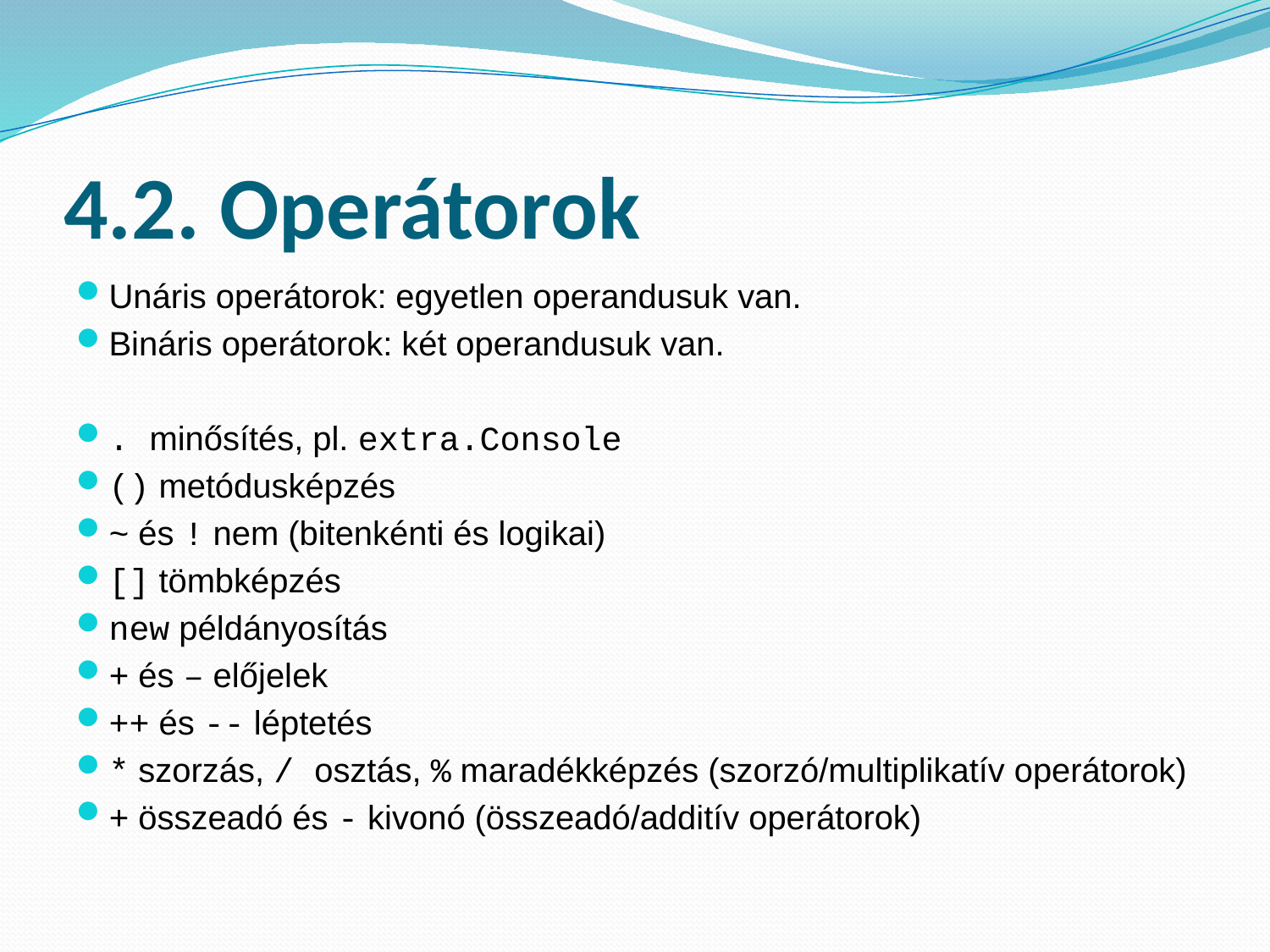

# 4.2. Operátorok
Unáris operátorok: egyetlen operandusuk van.
Bináris operátorok: két operandusuk van.

. minősítés, pl. extra.Console
() metódusképzés
~ és ! nem (bitenkénti és logikai)
[] tömbképzés
new példányosítás
+ és – előjelek
++ és -- léptetés
* szorzás, / osztás, % maradékképzés (szorzó/multiplikatív operátorok)
+ összeadó és - kivonó (összeadó/additív operátorok)